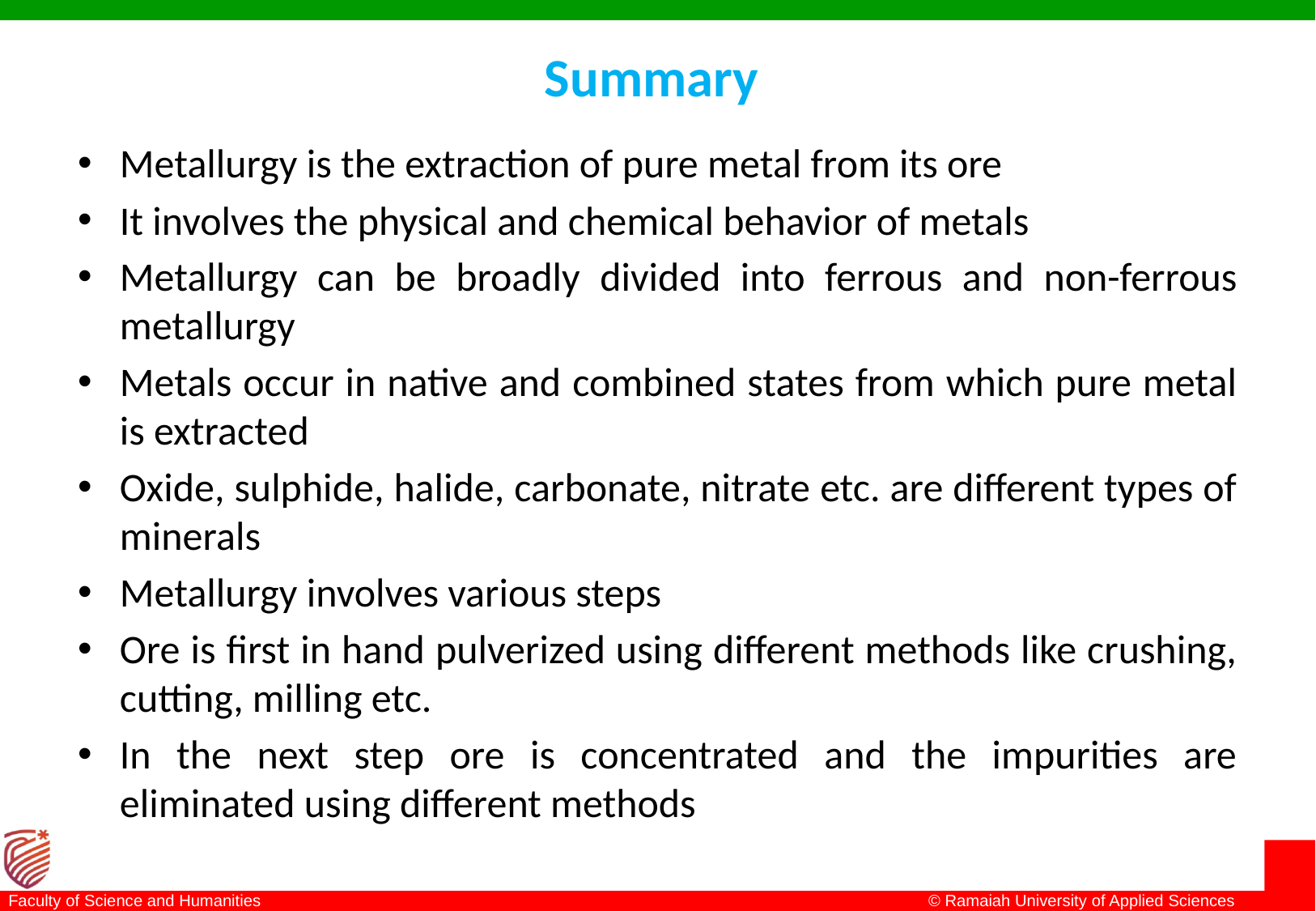

# Summary
Metallurgy is the extraction of pure metal from its ore
It involves the physical and chemical behavior of metals
Metallurgy can be broadly divided into ferrous and non-ferrous metallurgy
Metals occur in native and combined states from which pure metal is extracted
Oxide, sulphide, halide, carbonate, nitrate etc. are different types of minerals
Metallurgy involves various steps
Ore is first in hand pulverized using different methods like crushing, cutting, milling etc.
In the next step ore is concentrated and the impurities are eliminated using different methods